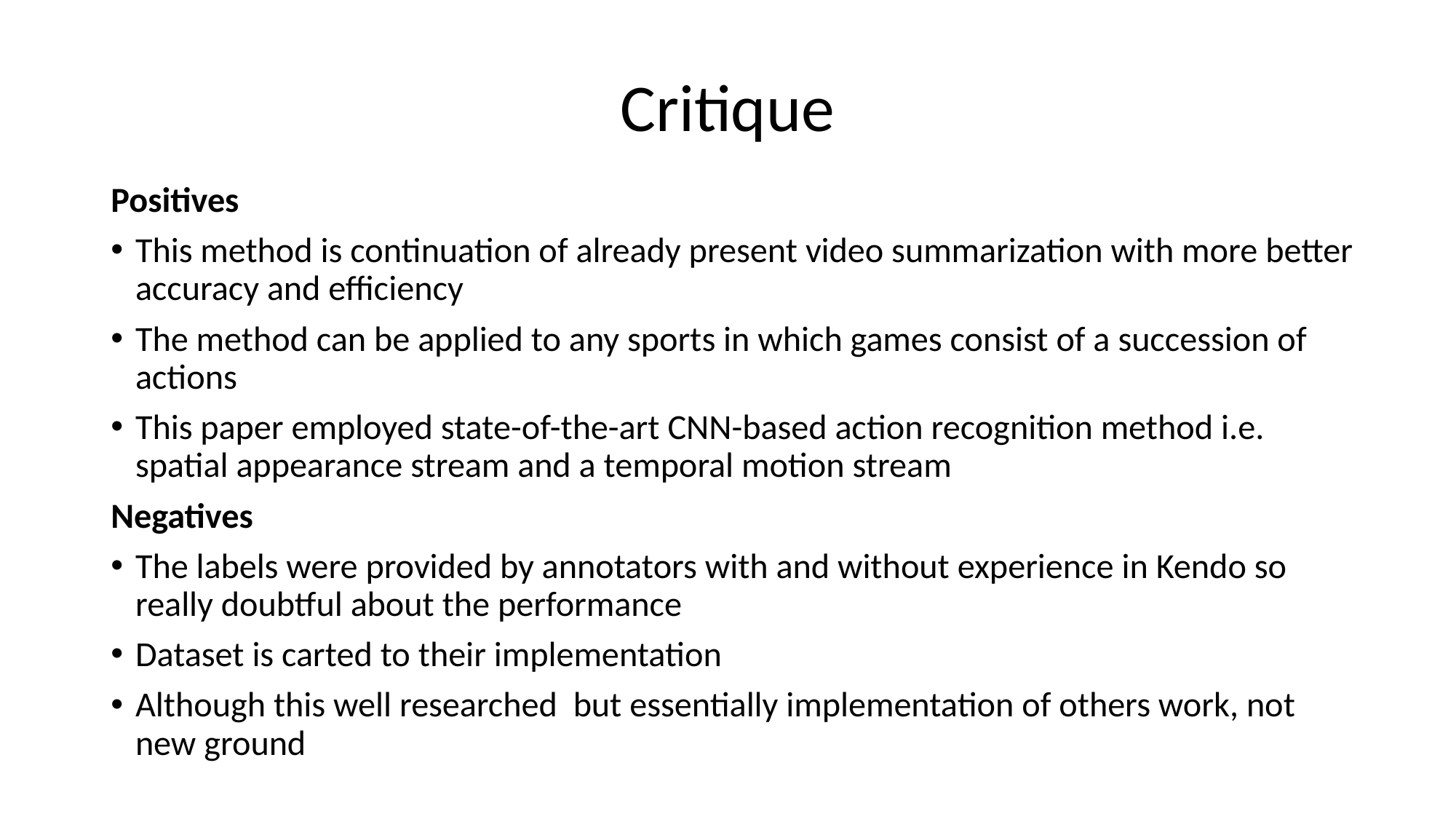

# Critique
Positives
This method is continuation of already present video summarization with more better accuracy and efficiency
The method can be applied to any sports in which games consist of a succession of actions
This paper employed state-of-the-art CNN-based action recognition method i.e. spatial appearance stream and a temporal motion stream
Negatives
The labels were provided by annotators with and without experience in Kendo so really doubtful about the performance
Dataset is carted to their implementation
Although this well researched  but essentially implementation of others work, not new ground